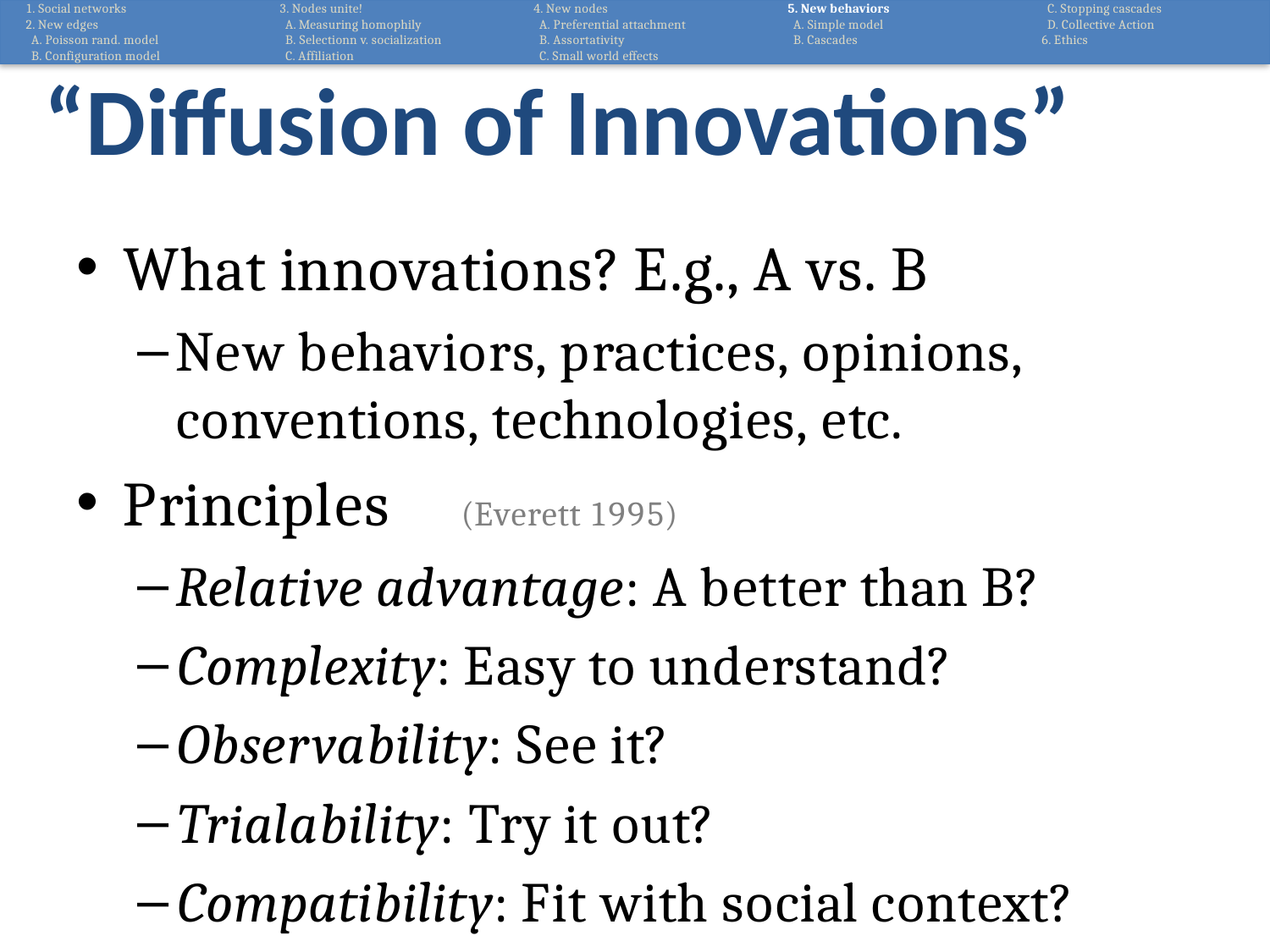

1. Social networks
2. New edges
  A. Poisson rand. model
  B. Configuration model
3. Nodes unite!
  A. Measuring homophily
  B. Selectionn v. socialization
  C. Affiliation
4. New nodes
  A. Preferential attachment
  B. Assortativity
  C. Small world effects
5. New behaviors
  A. Simple model
  B. Cascades

  C. Stopping cascades
  D. Collective Action
6. Ethics
# “Diffusion of Innovations”
What innovations? E.g., A vs. B
New behaviors, practices, opinions, conventions, technologies, etc.
Principles 					(Everett 1995)
Relative advantage: A better than B?
Complexity: Easy to understand?
Observability: See it?
Trialability: Try it out?
Compatibility: Fit with social context?